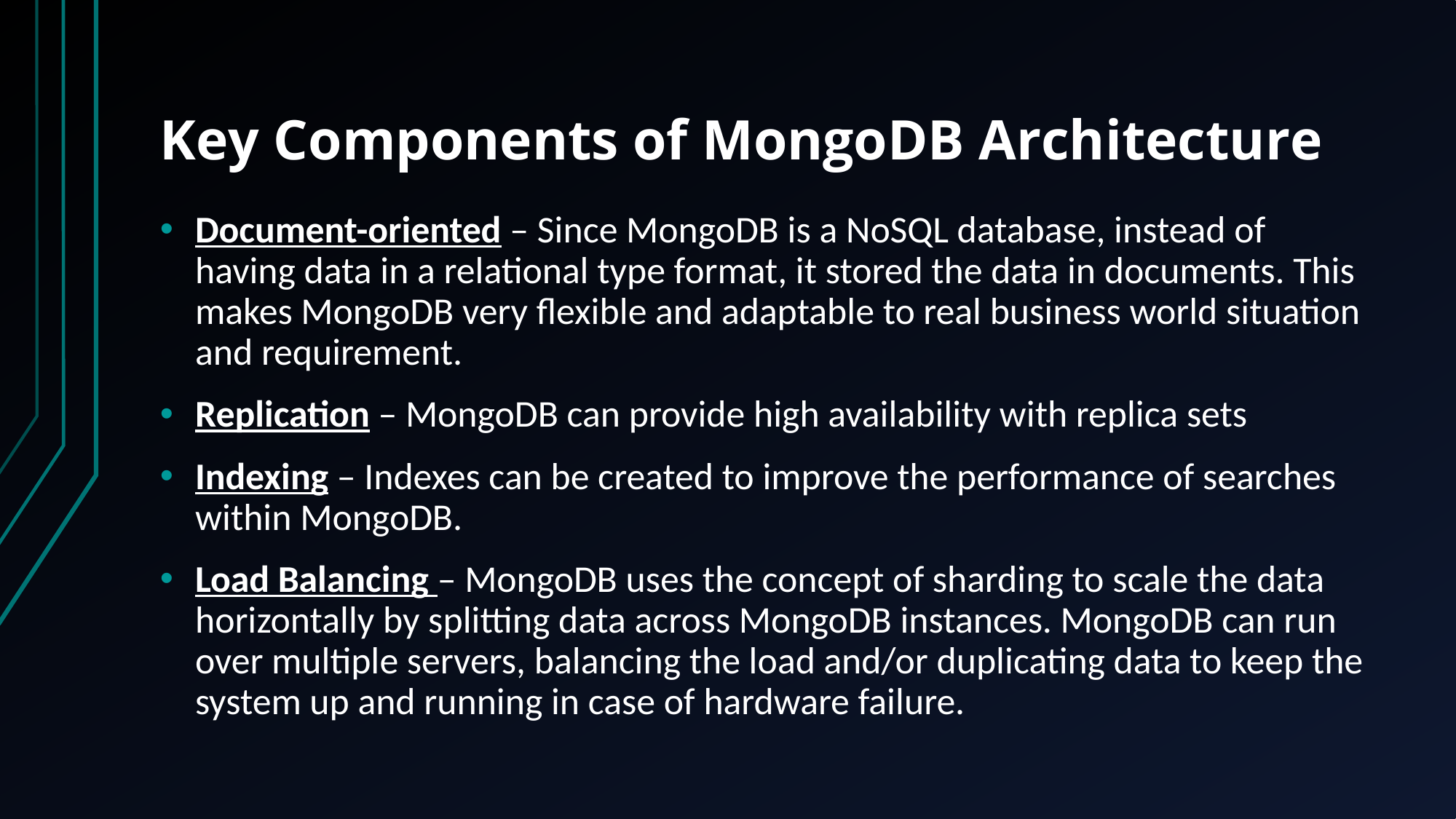

# Key Components of MongoDB Architecture
Document-oriented – Since MongoDB is a NoSQL database, instead of having data in a relational type format, it stored the data in documents. This makes MongoDB very flexible and adaptable to real business world situation and requirement.
Replication – MongoDB can provide high availability with replica sets
Indexing – Indexes can be created to improve the performance of searches within MongoDB.
Load Balancing – MongoDB uses the concept of sharding to scale the data horizontally by splitting data across MongoDB instances. MongoDB can run over multiple servers, balancing the load and/or duplicating data to keep the system up and running in case of hardware failure.